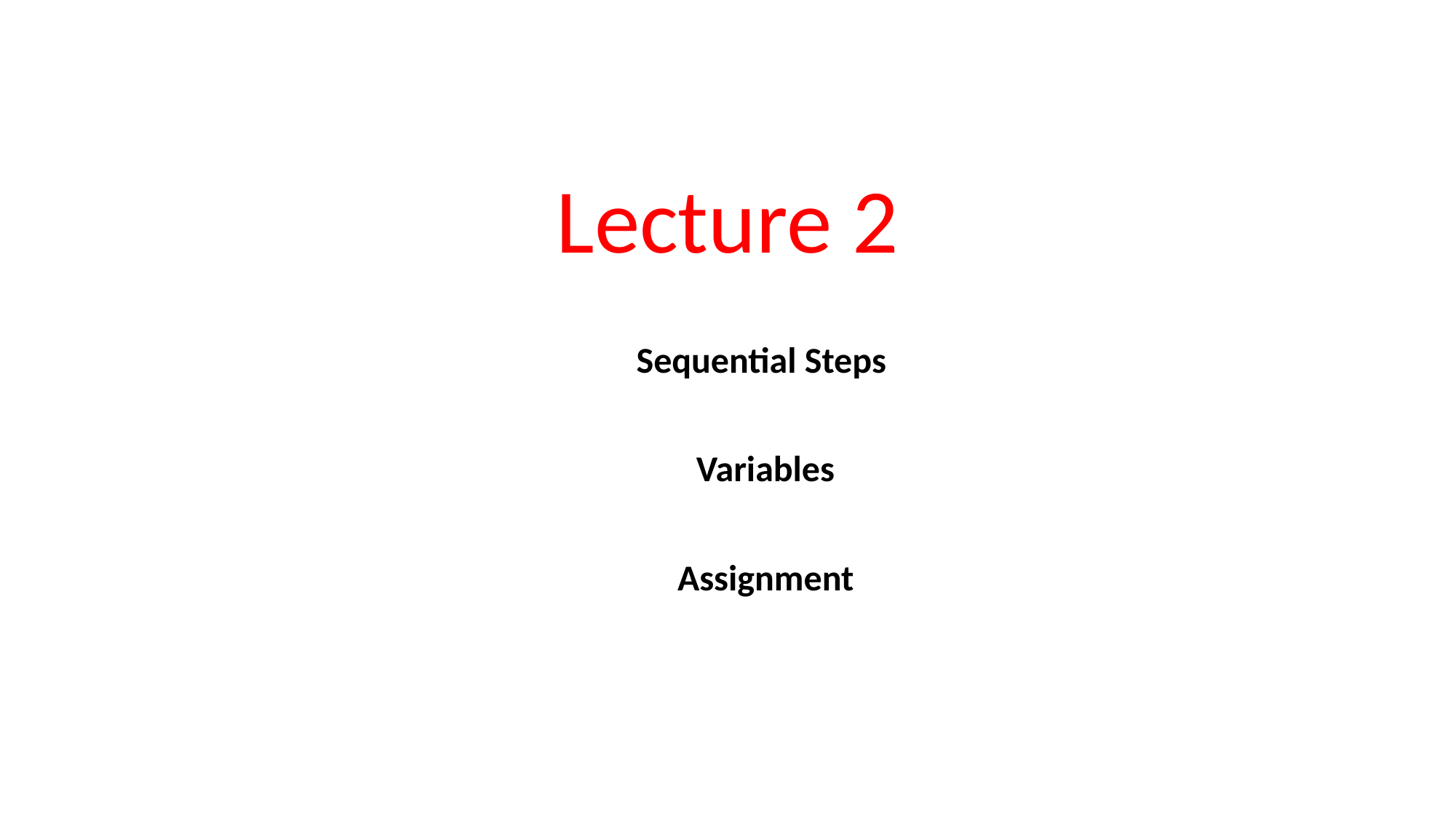

# Lecture 2
Sequential Steps

 Variables

 Assignment